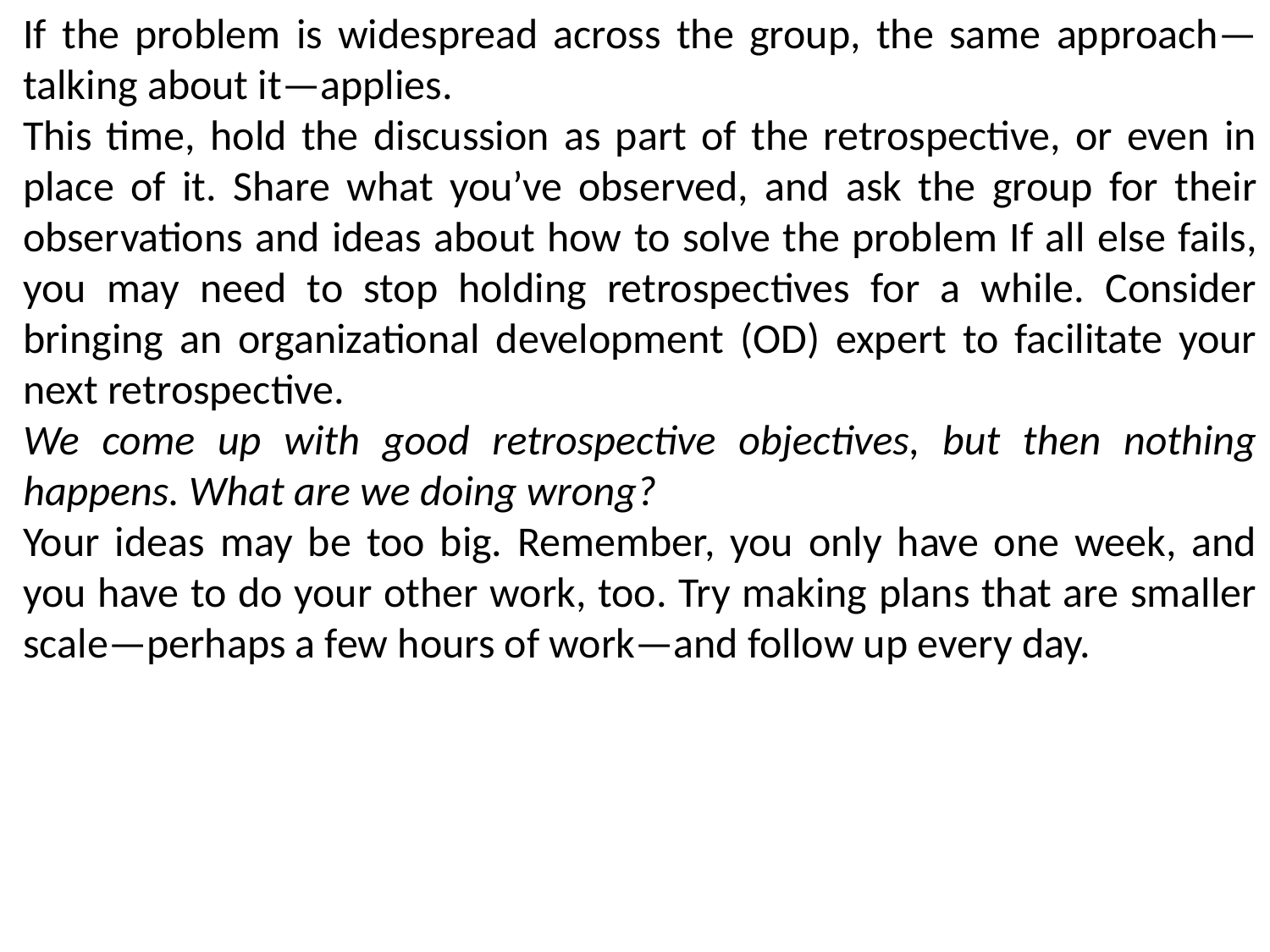

If the problem is widespread across the group, the same approach—talking about it—applies.
This time, hold the discussion as part of the retrospective, or even in place of it. Share what you’ve observed, and ask the group for their observations and ideas about how to solve the problem If all else fails, you may need to stop holding retrospectives for a while. Consider bringing an organizational development (OD) expert to facilitate your next retrospective.
We come up with good retrospective objectives, but then nothing happens. What are we doing wrong?
Your ideas may be too big. Remember, you only have one week, and you have to do your other work, too. Try making plans that are smaller scale—perhaps a few hours of work—and follow up every day.